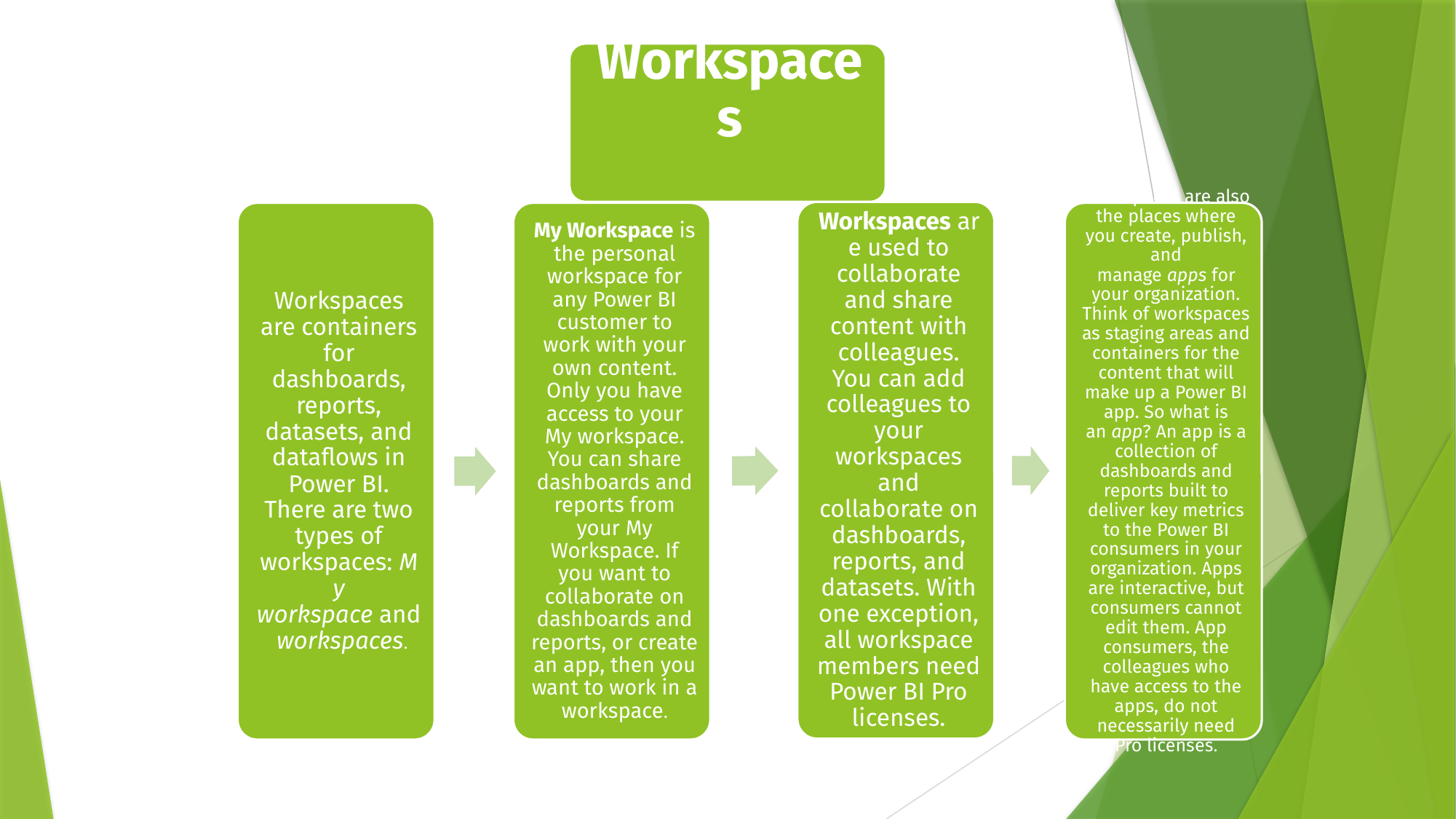

Workspaces
Workspaces are containers for dashboards, reports, datasets, and dataflows in Power BI. There are two types of workspaces: My workspace and workspaces.

My Workspace is the personal workspace for any Power BI customer to work with your own content. Only you have access to your My workspace. You can share dashboards and reports from your My Workspace. If you want to collaborate on dashboards and reports, or create an app, then you want to work in a workspace.

Workspaces are used to collaborate and share content with colleagues. You can add colleagues to your workspaces and collaborate on dashboards, reports, and datasets. With one exception, all workspace members need Power BI Pro licenses.

Workspaces are also the places where you create, publish, and manage apps for your organization. Think of workspaces as staging areas and containers for the content that will make up a Power BI app. So what is an app? An app is a collection of dashboards and reports built to deliver key metrics to the Power BI consumers in your organization. Apps are interactive, but consumers cannot edit them. App consumers, the colleagues who have access to the apps, do not necessarily need Pro licenses.